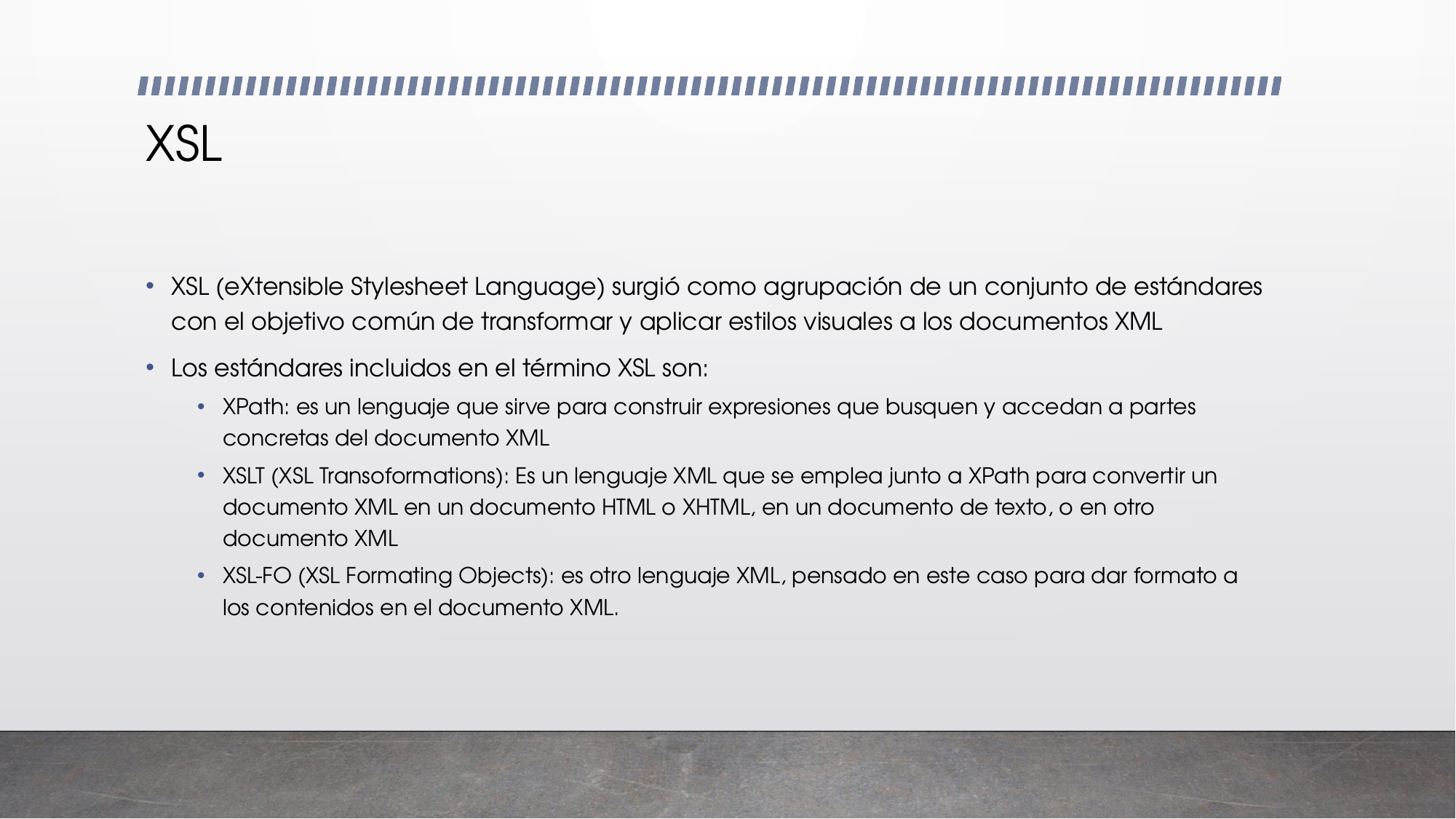

# XSL
XSL (eXtensible Stylesheet Language) surgió como agrupación de un conjunto de estándares con el objetivo común de transformar y aplicar estilos visuales a los documentos XML
Los estándares incluidos en el término XSL son:
XPath: es un lenguaje que sirve para construir expresiones que busquen y accedan a partes concretas del documento XML
XSLT (XSL Transoformations): Es un lenguaje XML que se emplea junto a XPath para convertir un documento XML en un documento HTML o XHTML, en un documento de texto, o en otro documento XML
XSL-FO (XSL Formating Objects): es otro lenguaje XML, pensado en este caso para dar formato a los contenidos en el documento XML.